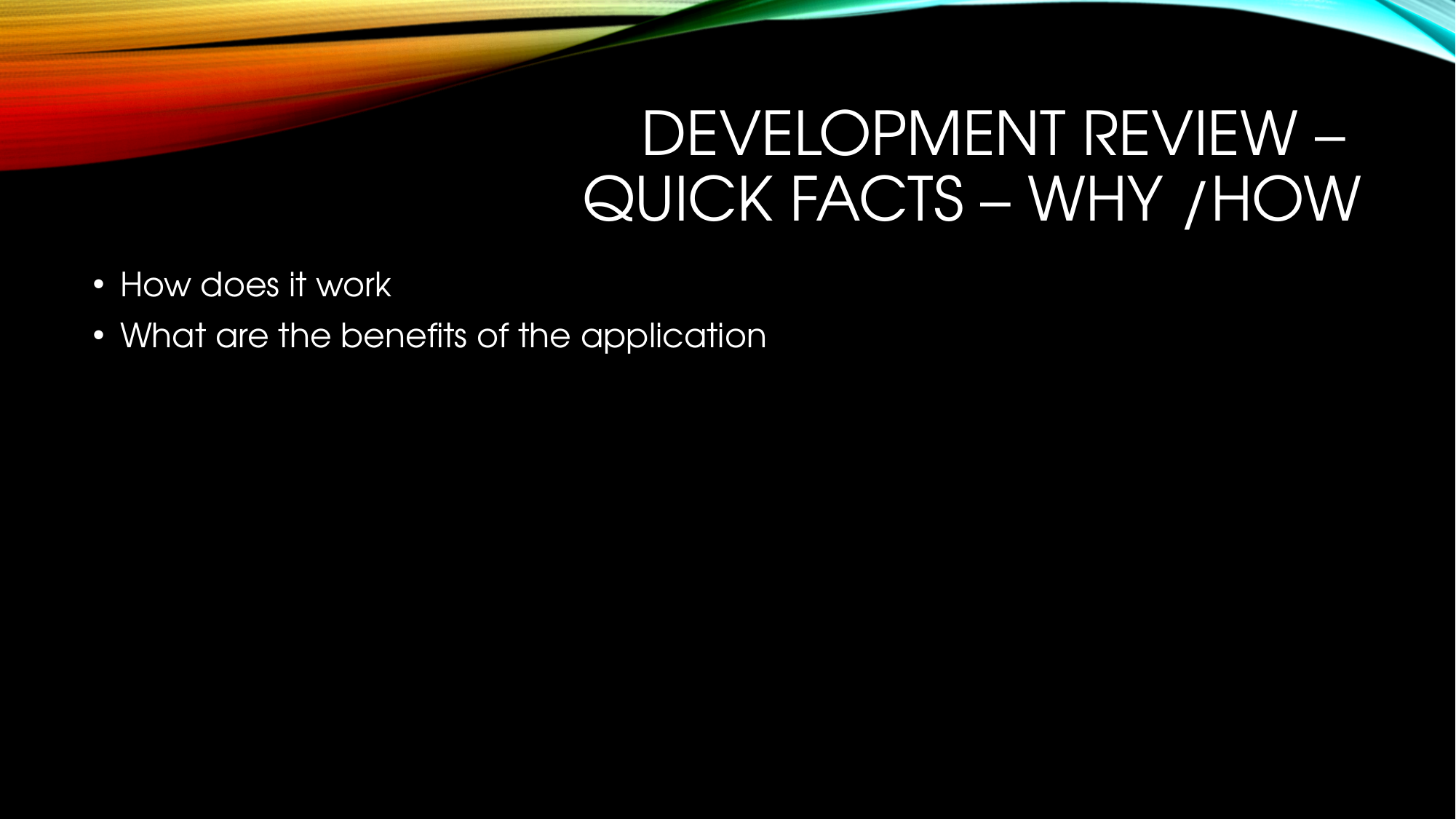

# Development Review – Quick Facts – why /How
How does it work
What are the benefits of the application